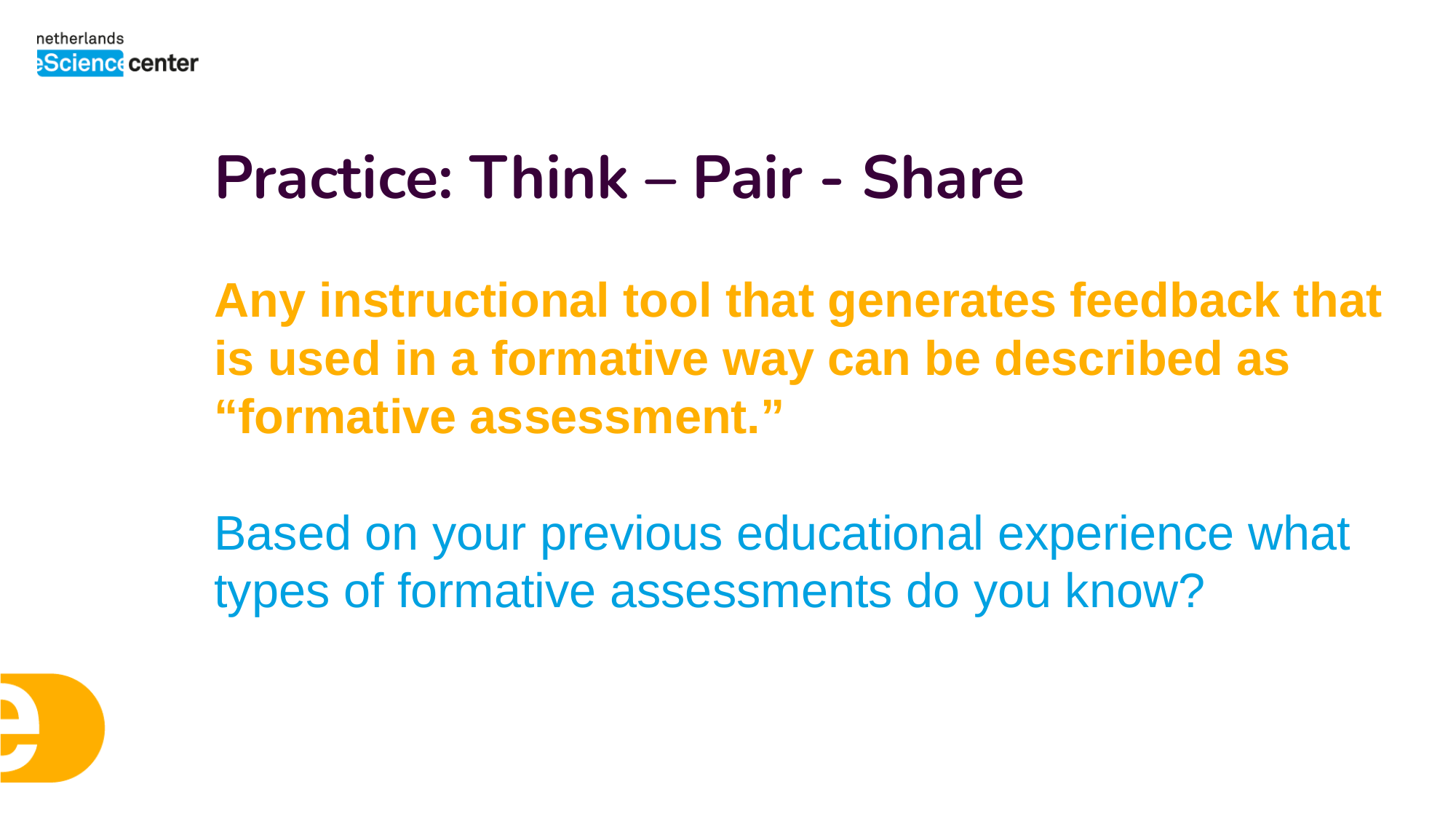

Practice: Think – Pair - Share

Any instructional tool that generates feedback that is used in a formative way can be described as “formative assessment.”

Based on your previous educational experience what types of formative assessments do you know?